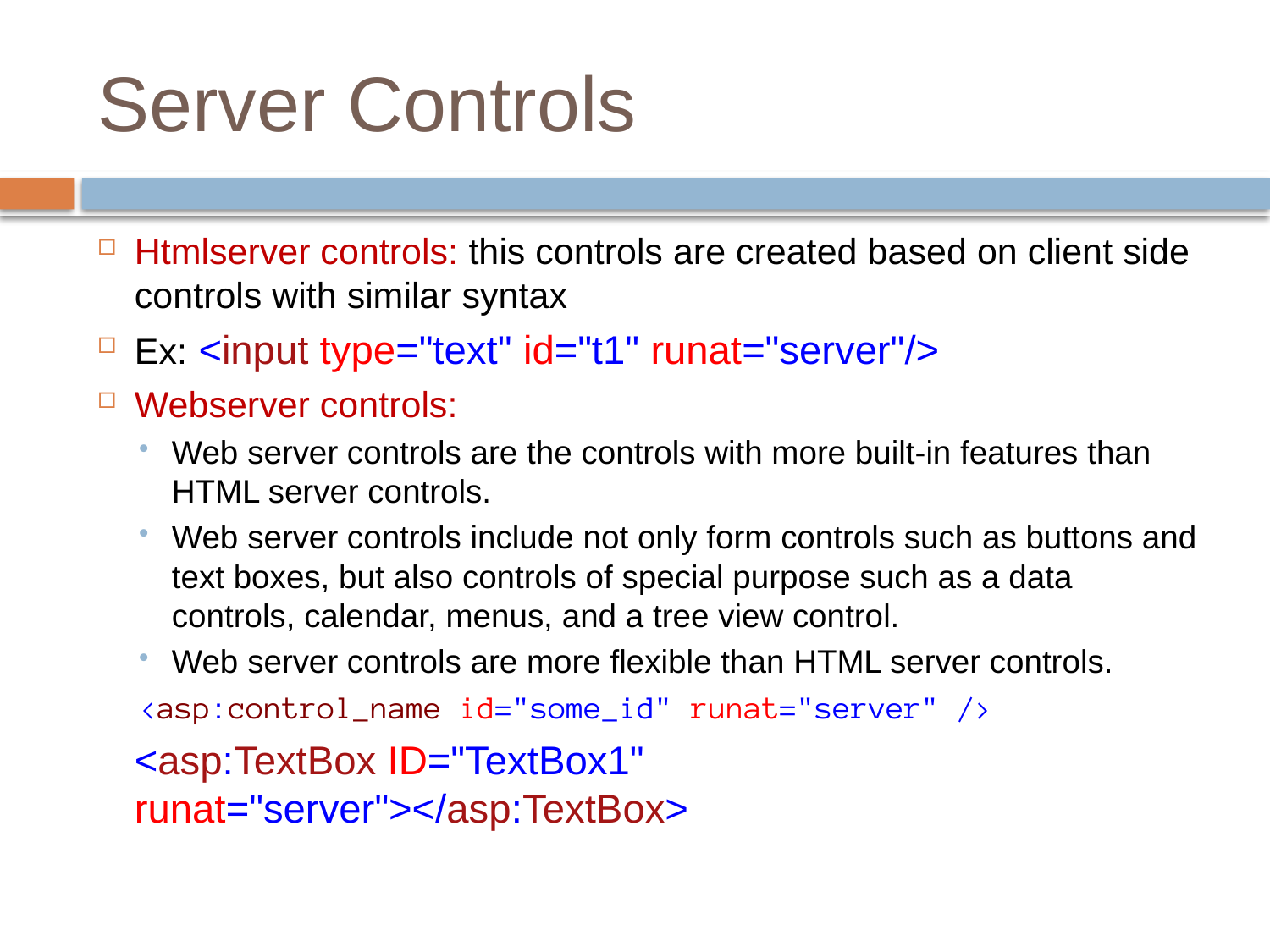

# Server Controls
Htmlserver controls: this controls are created based on client side controls with similar syntax
Ex: <input type="text" id="t1" runat="server"/>
Webserver controls:
Web server controls are the controls with more built-in features than HTML server controls.
Web server controls include not only form controls such as buttons and text boxes, but also controls of special purpose such as a data controls, calendar, menus, and a tree view control.
Web server controls are more flexible than HTML server controls.
<asp:control_name id="some_id" runat="server" />
	<asp:TextBox ID="TextBox1" runat="server"></asp:TextBox>